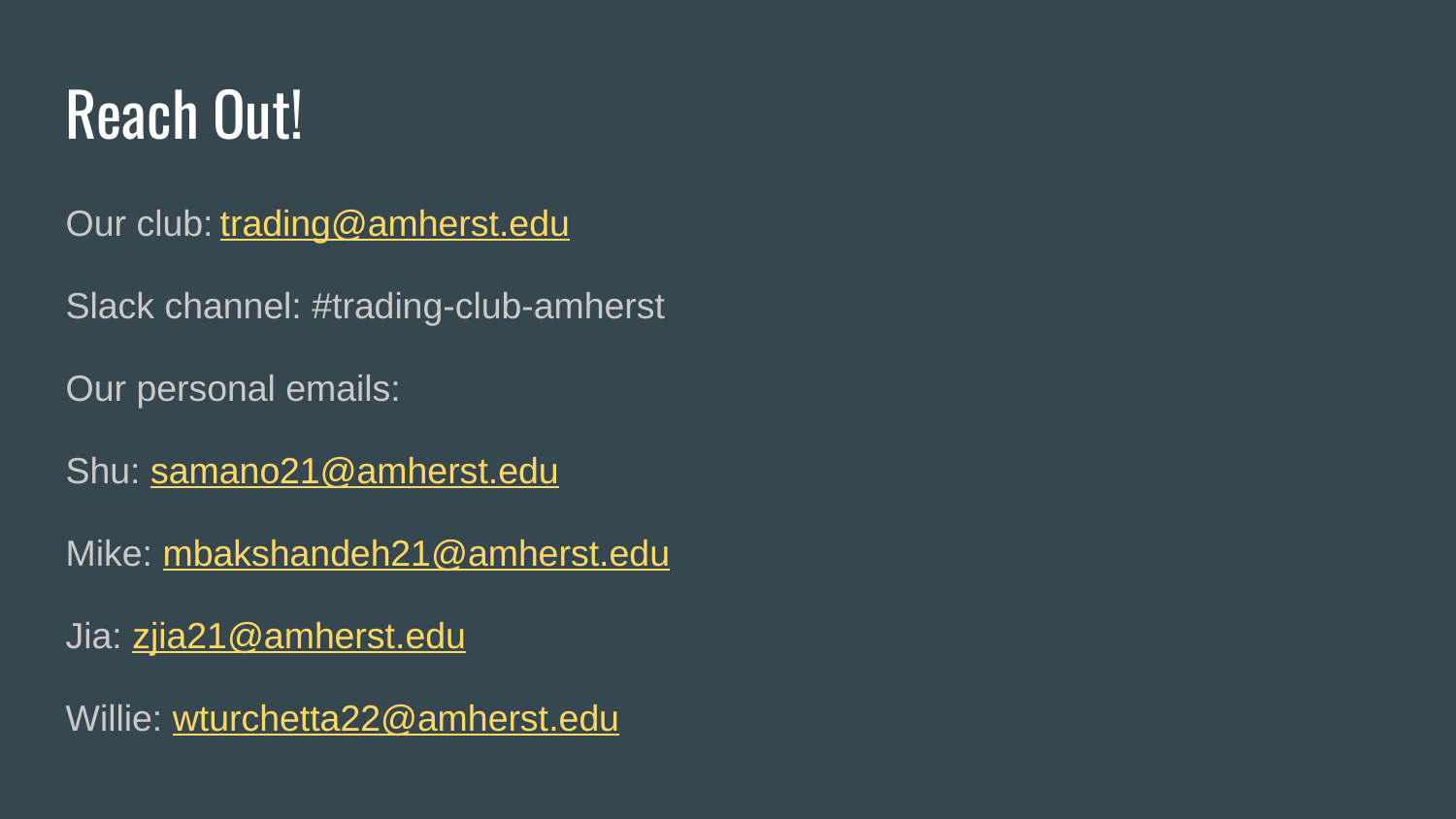

# Reach Out!
Our club: trading@amherst.edu
Slack channel: #trading-club-amherst
Our personal emails:
Shu: samano21@amherst.edu
Mike: mbakshandeh21@amherst.edu
Jia: zjia21@amherst.edu
Willie: wturchetta22@amherst.edu